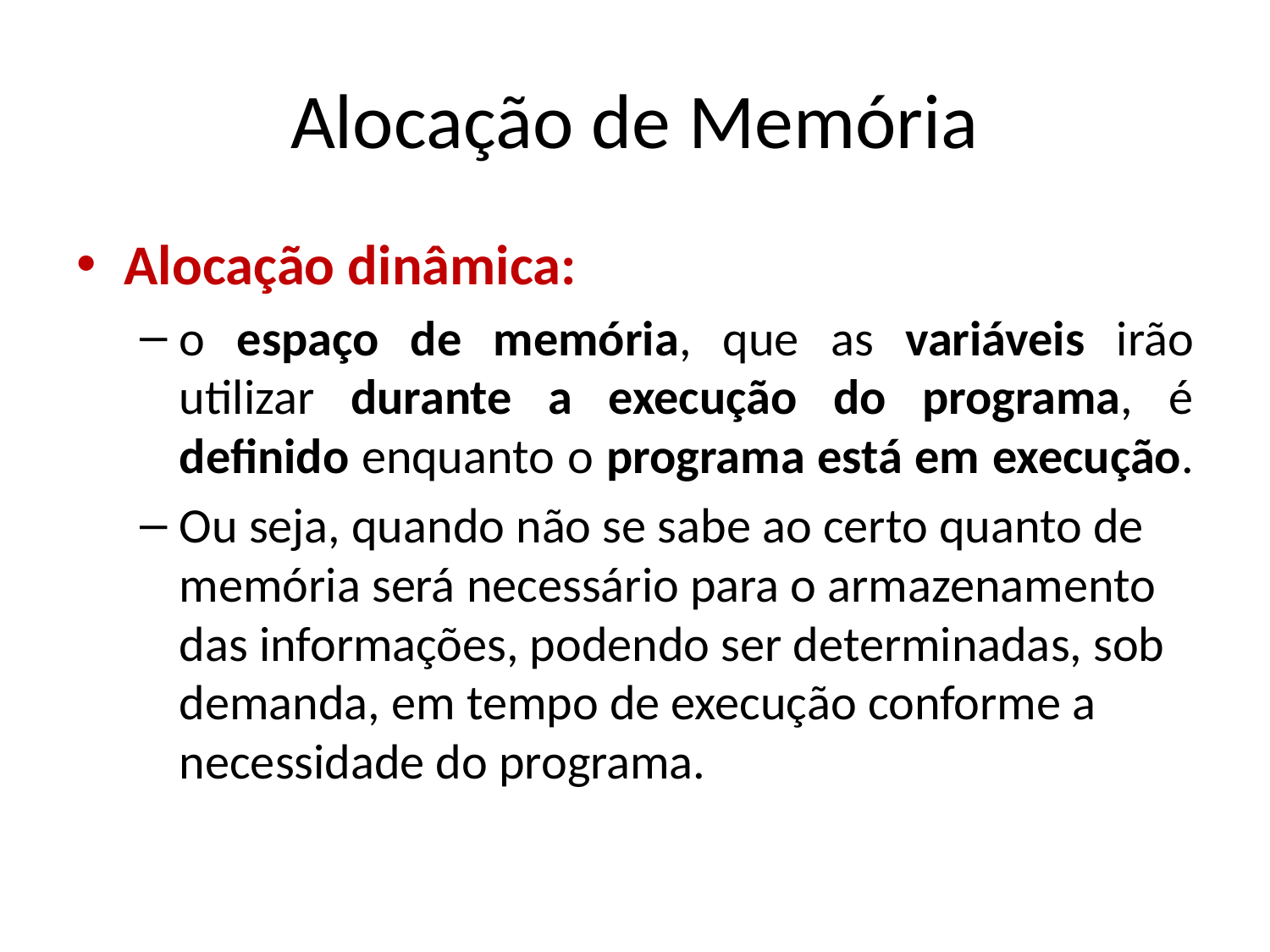

# Alocação de Memória
Alocação dinâmica:
o espaço de memória, que as variáveis irão utilizar durante a execução do programa, é definido enquanto o programa está em execução.
Ou seja, quando não se sabe ao certo quanto de memória será necessário para o armazenamento das informações, podendo ser determinadas, sob demanda, em tempo de execução conforme a necessidade do programa.